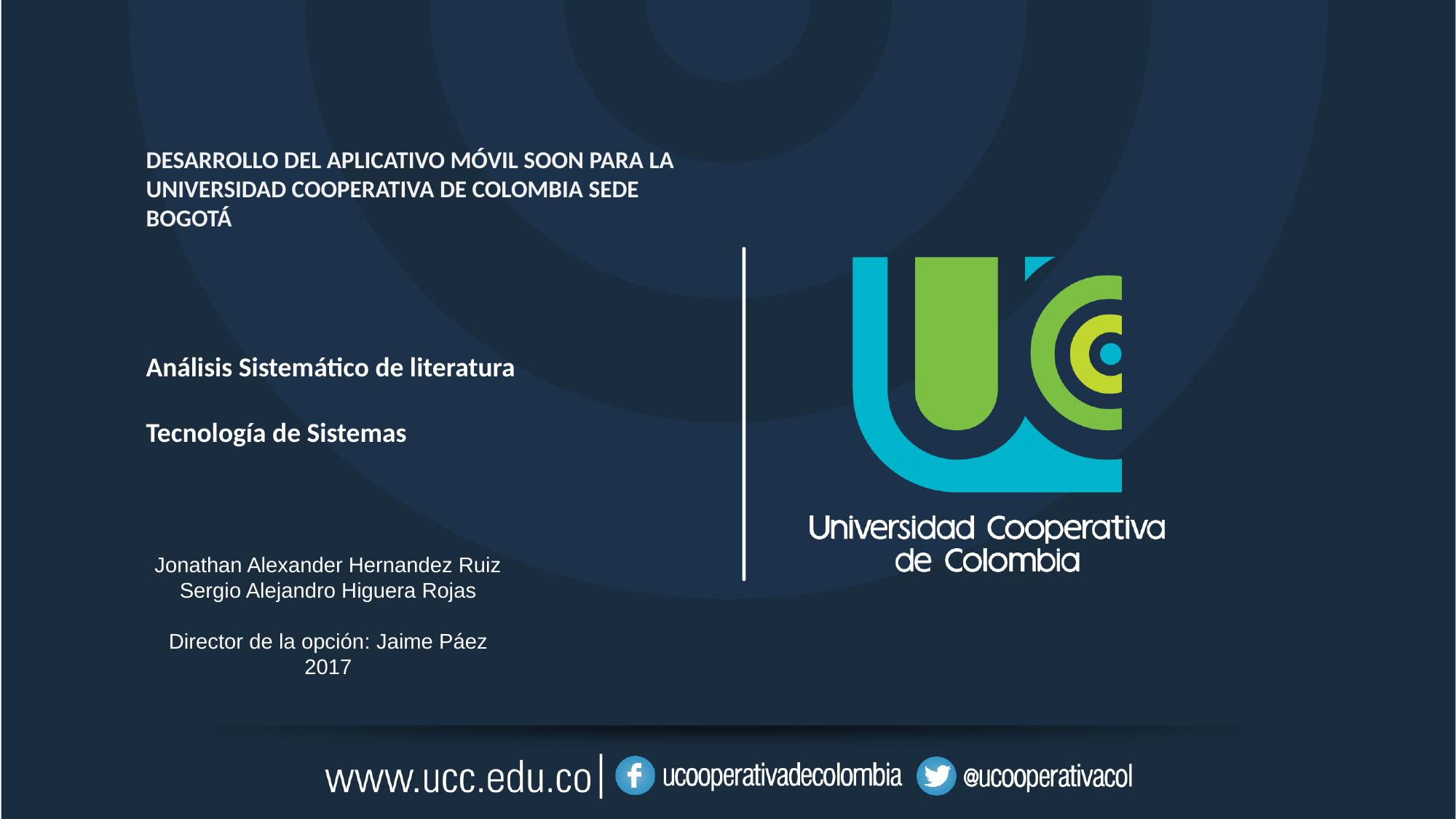

# DESARROLLO DEL APLICATIVO MÓVIL SOON PARA LA UNIVERSIDAD COOPERATIVA DE COLOMBIA SEDE  BOGOTÁ Análisis Sistemático de literatura Tecnología de Sistemas
Jonathan Alexander Hernandez Ruiz
Sergio Alejandro Higuera Rojas

Director de la opción: Jaime Páez
2017